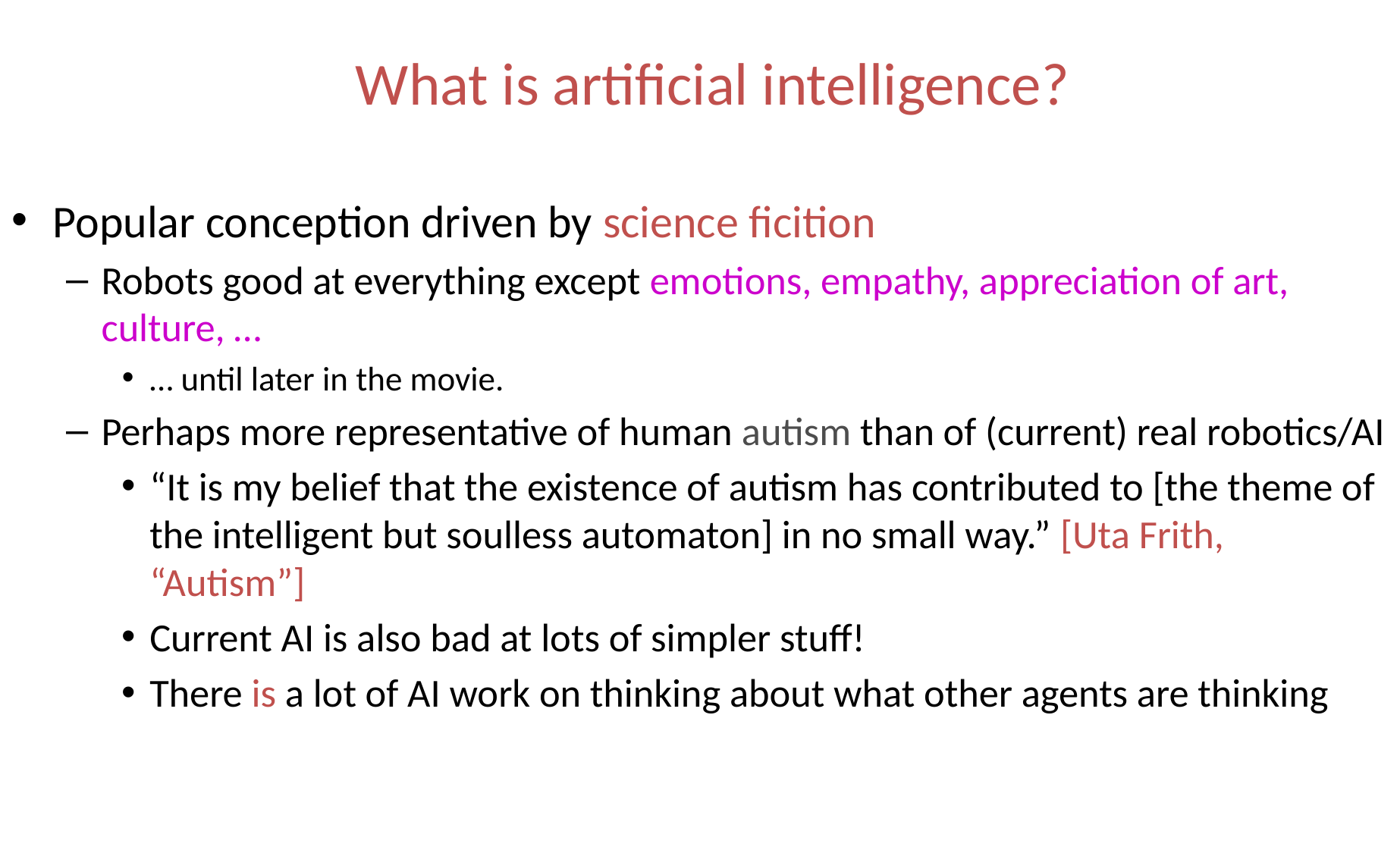

# What is artificial intelligence?
Popular conception driven by science ficition
Robots good at everything except emotions, empathy, appreciation of art, culture, …
… until later in the movie.
Perhaps more representative of human autism than of (current) real robotics/AI
“It is my belief that the existence of autism has contributed to [the theme of the intelligent but soulless automaton] in no small way.” [Uta Frith, “Autism”]
Current AI is also bad at lots of simpler stuff!
There is a lot of AI work on thinking about what other agents are thinking